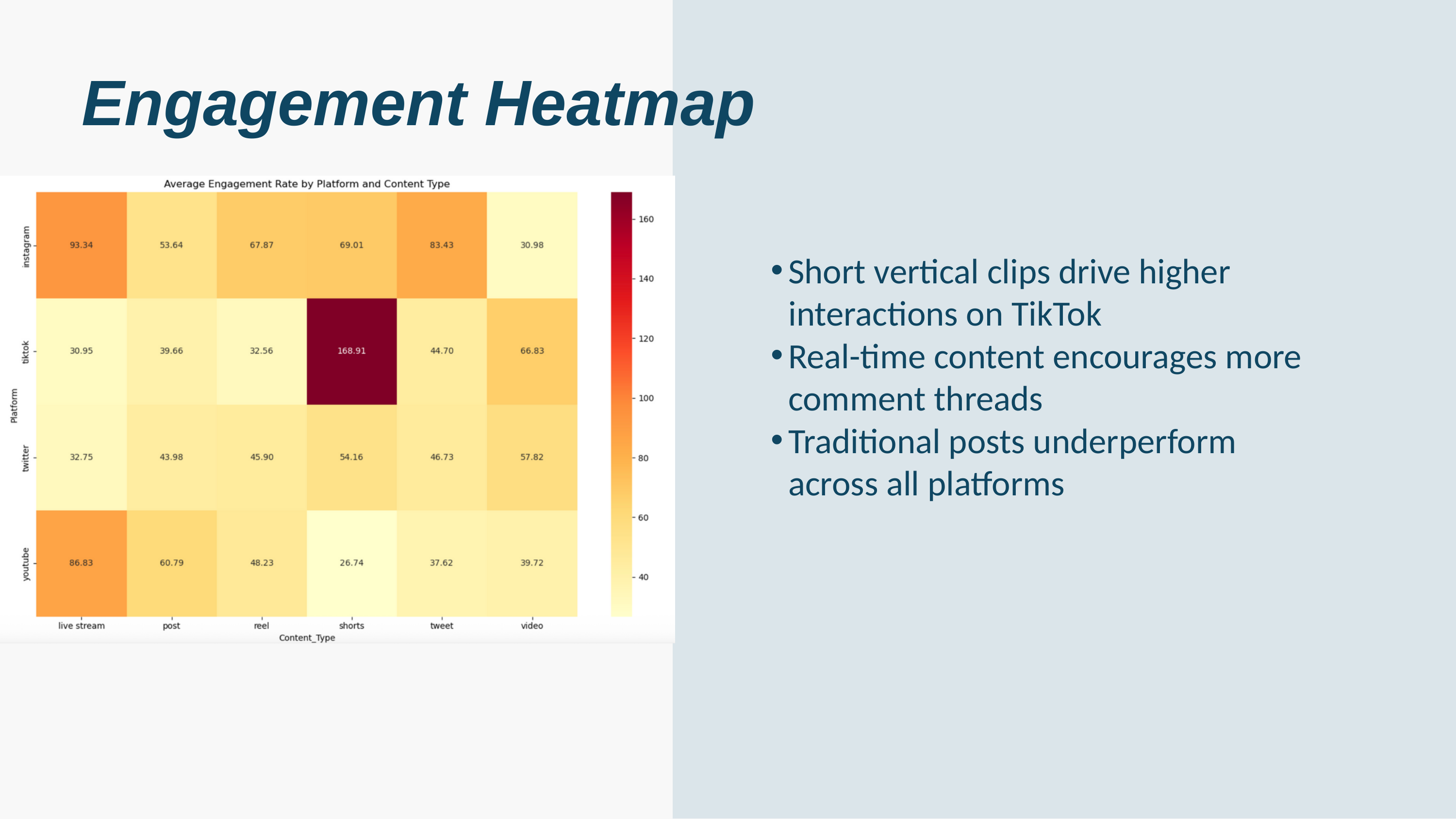

Engagement Heatmap

Short vertical clips drive higher interactions on TikTok
Real-time content encourages more comment threads
Traditional posts underperform across all platforms